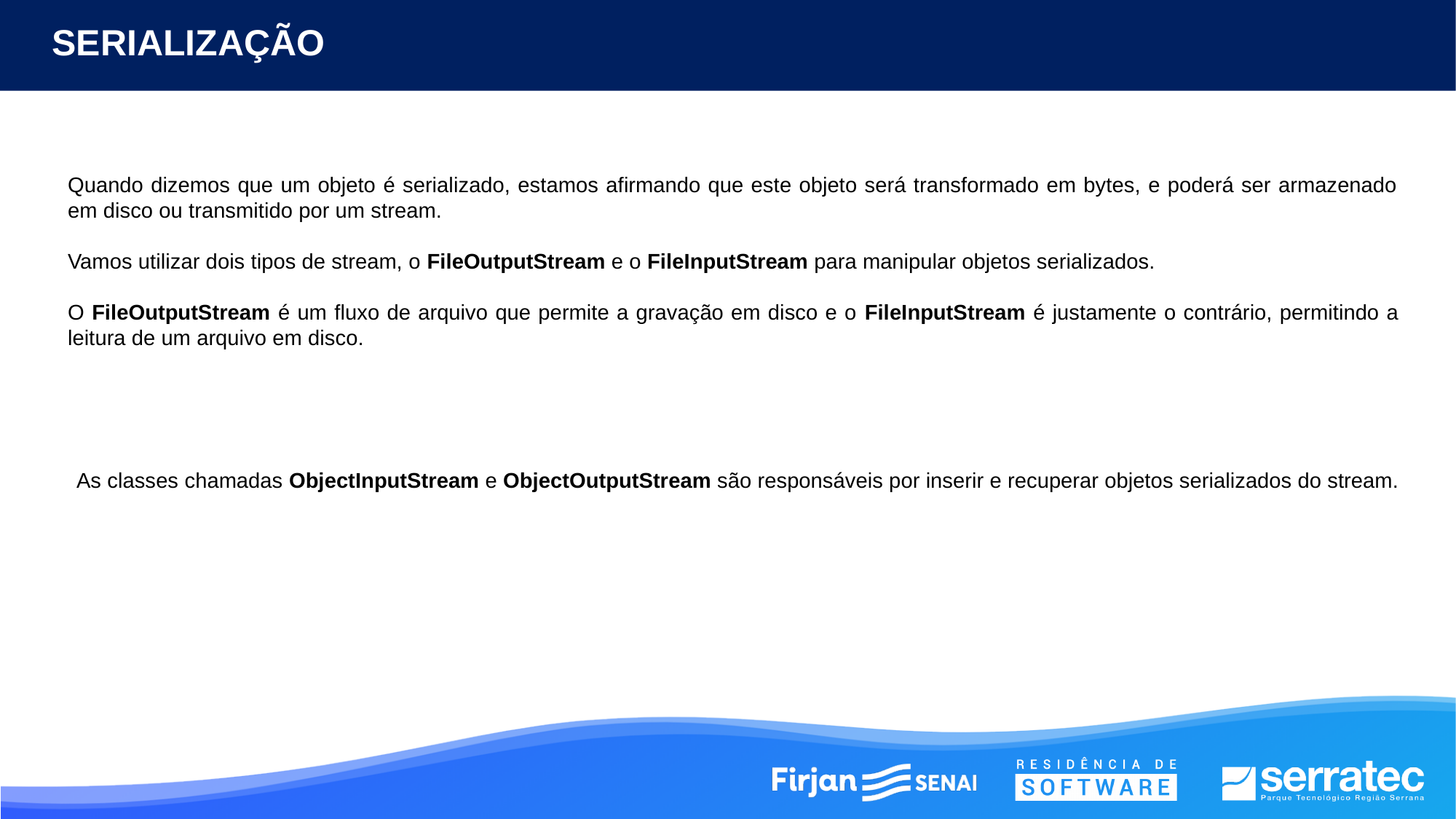

SERIALIZAÇÃO
Quando dizemos que um objeto é serializado, estamos afirmando que este objeto será transformado em bytes, e poderá ser armazenado em disco ou transmitido por um stream.

Vamos utilizar dois tipos de stream, o FileOutputStream e o FileInputStream para manipular objetos serializados.

O FileOutputStream é um fluxo de arquivo que permite a gravação em disco e o FileInputStream é justamente o contrário, permitindo a leitura de um arquivo em disco.
As classes chamadas ObjectInputStream e ObjectOutputStream são responsáveis por inserir e recuperar objetos serializados do stream.